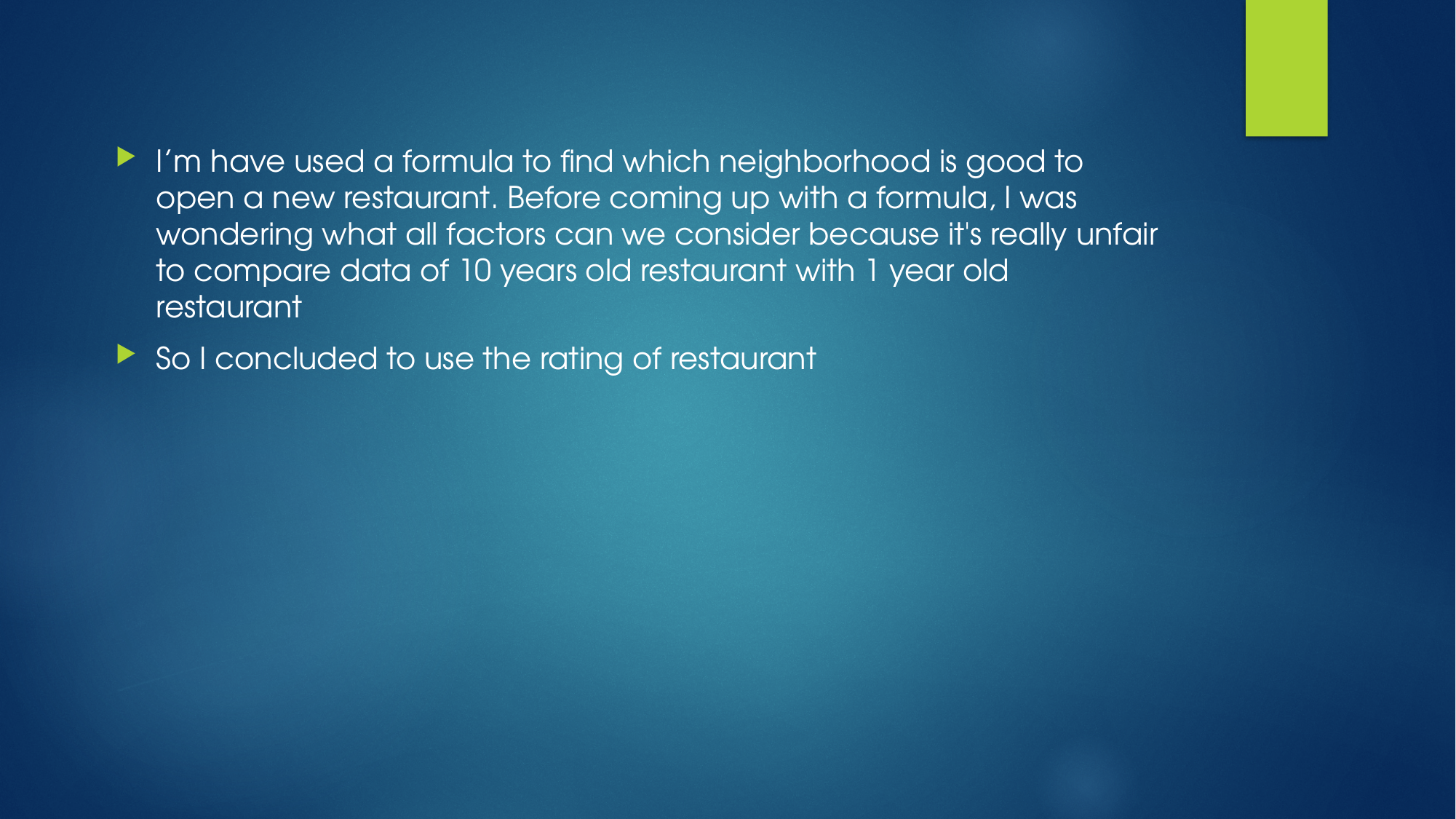

I’m have used a formula to find which neighborhood is good to open a new restaurant. Before coming up with a formula, I was wondering what all factors can we consider because it's really unfair to compare data of 10 years old restaurant with 1 year old restaurant
So I concluded to use the rating of restaurant